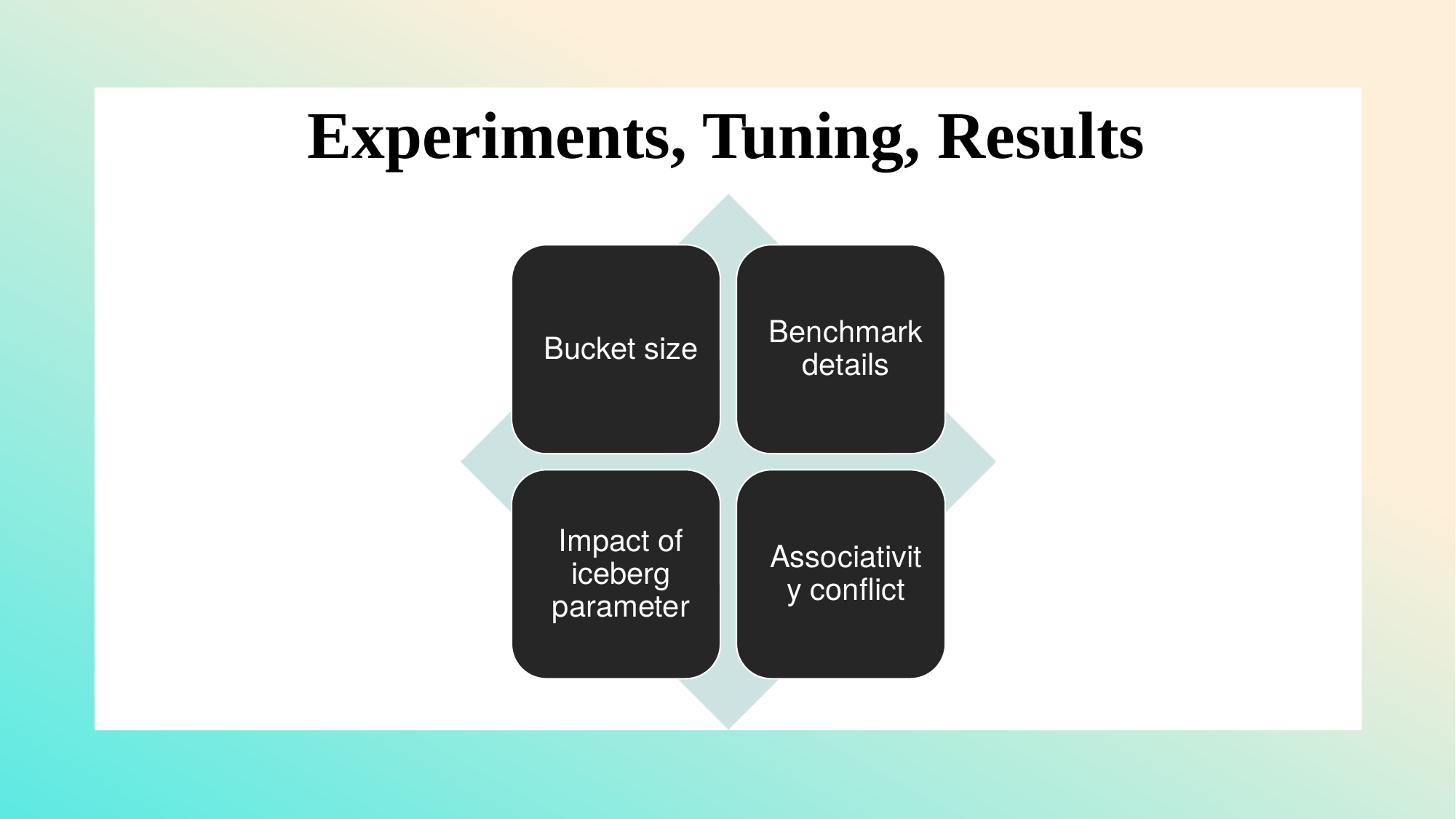

# Experiments, Tuning, Results
Bucket size
Benchmark details
Impact of iceberg parameter
Associativity conflict